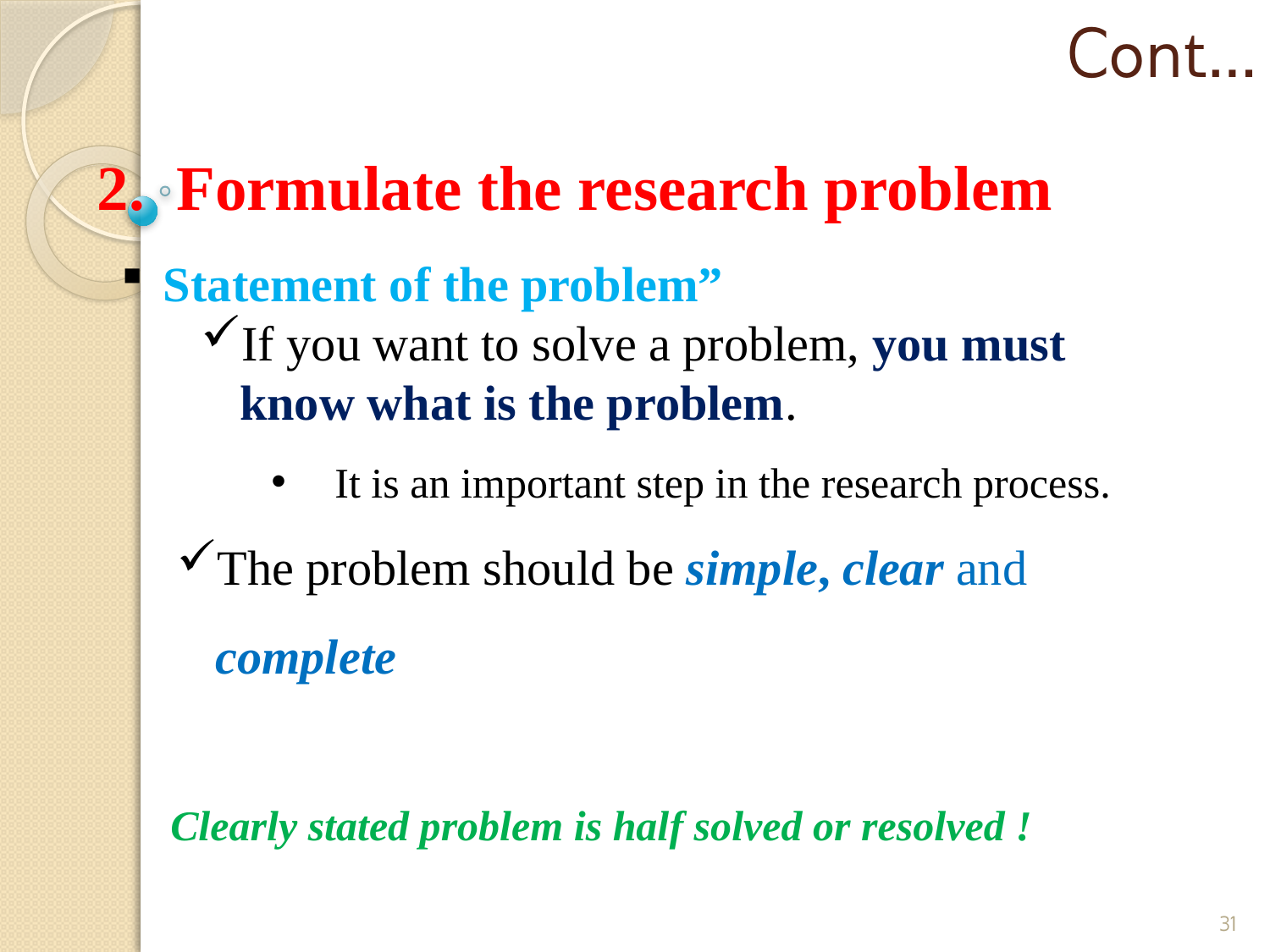

Cont…
2.  Formulate the research problem
 Statement of the problem”
If you want to solve a problem, you must know what is the problem.
It is an important step in the research process.
The problem should be simple, clear and complete

Clearly stated problem is half solved or resolved !
31